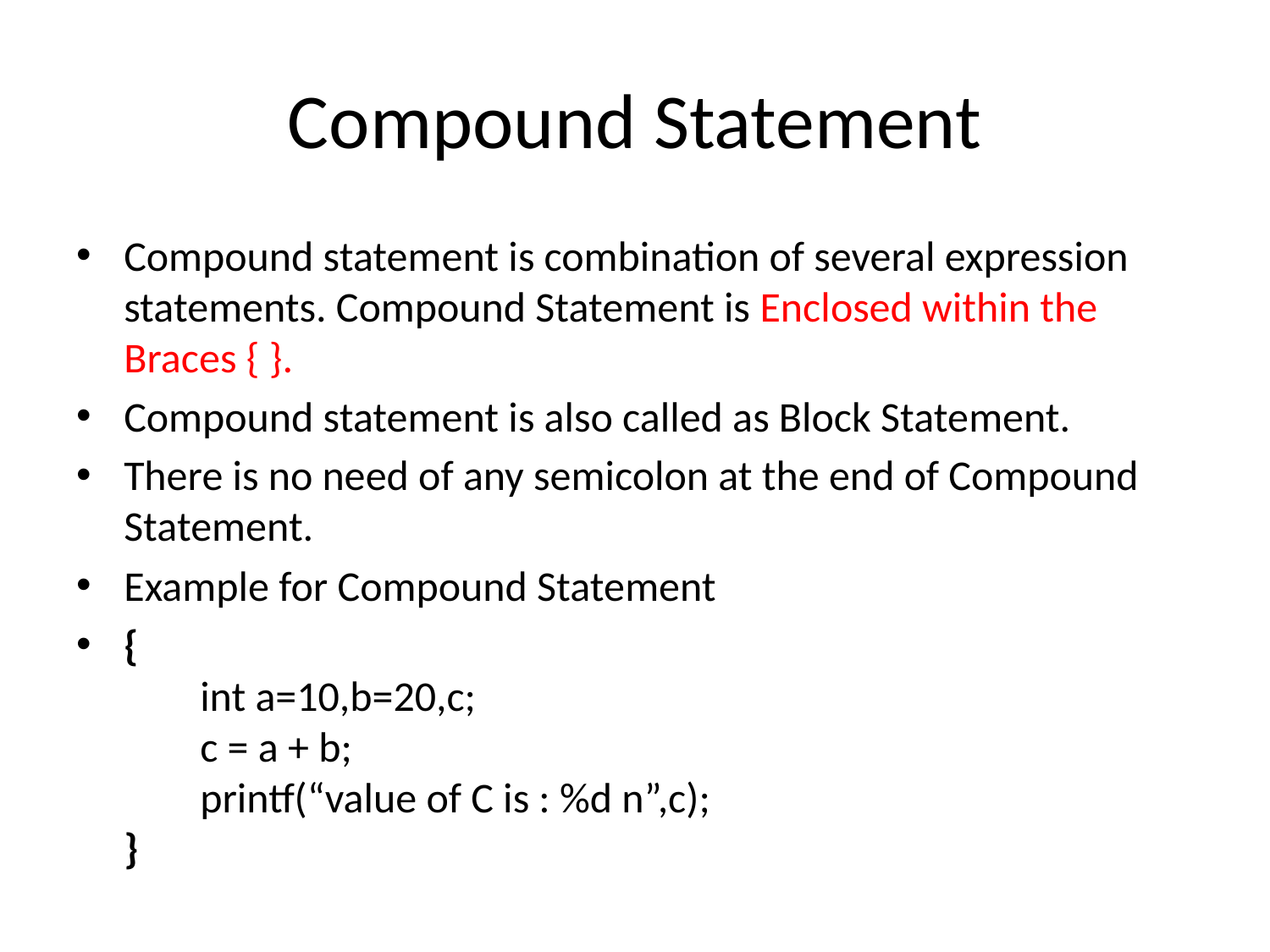

# Compound Statement
Compound statement is combination of several expression statements. Compound Statement is Enclosed within the Braces { }.
Compound statement is also called as Block Statement.
There is no need of any semicolon at the end of Compound Statement.
Example for Compound Statement
{
        int a=10,b=20,c;
        c = a + b;
        printf(“value of C is : %d n”,c);
}